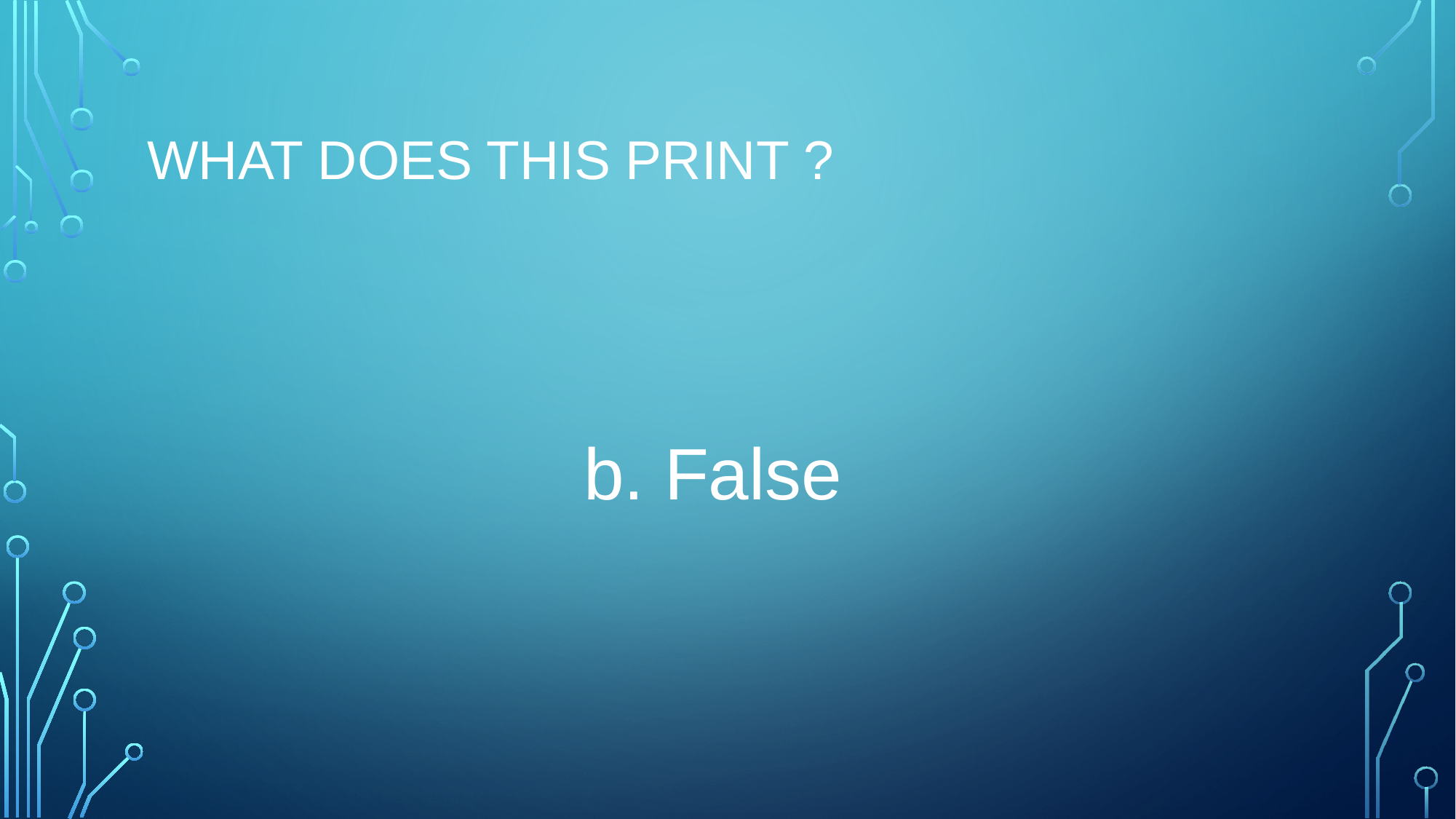

# What does this Print ?

				b. False